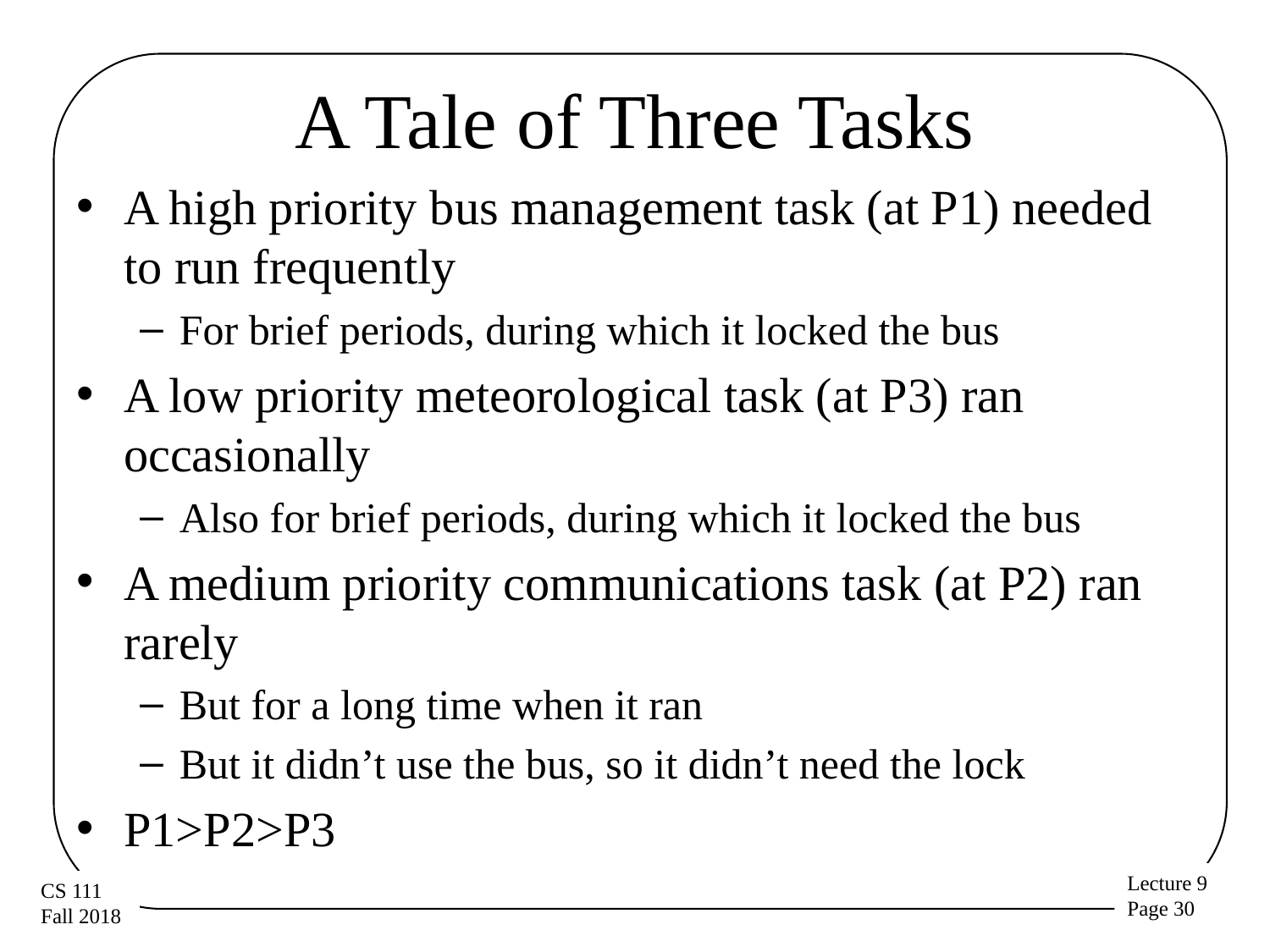

# A Tale of Three Tasks
A high priority bus management task (at P1) needed to run frequently
For brief periods, during which it locked the bus
A low priority meteorological task (at P3) ran occasionally
Also for brief periods, during which it locked the bus
A medium priority communications task (at P2) ran rarely
But for a long time when it ran
But it didn’t use the bus, so it didn’t need the lock
P1>P2>P3